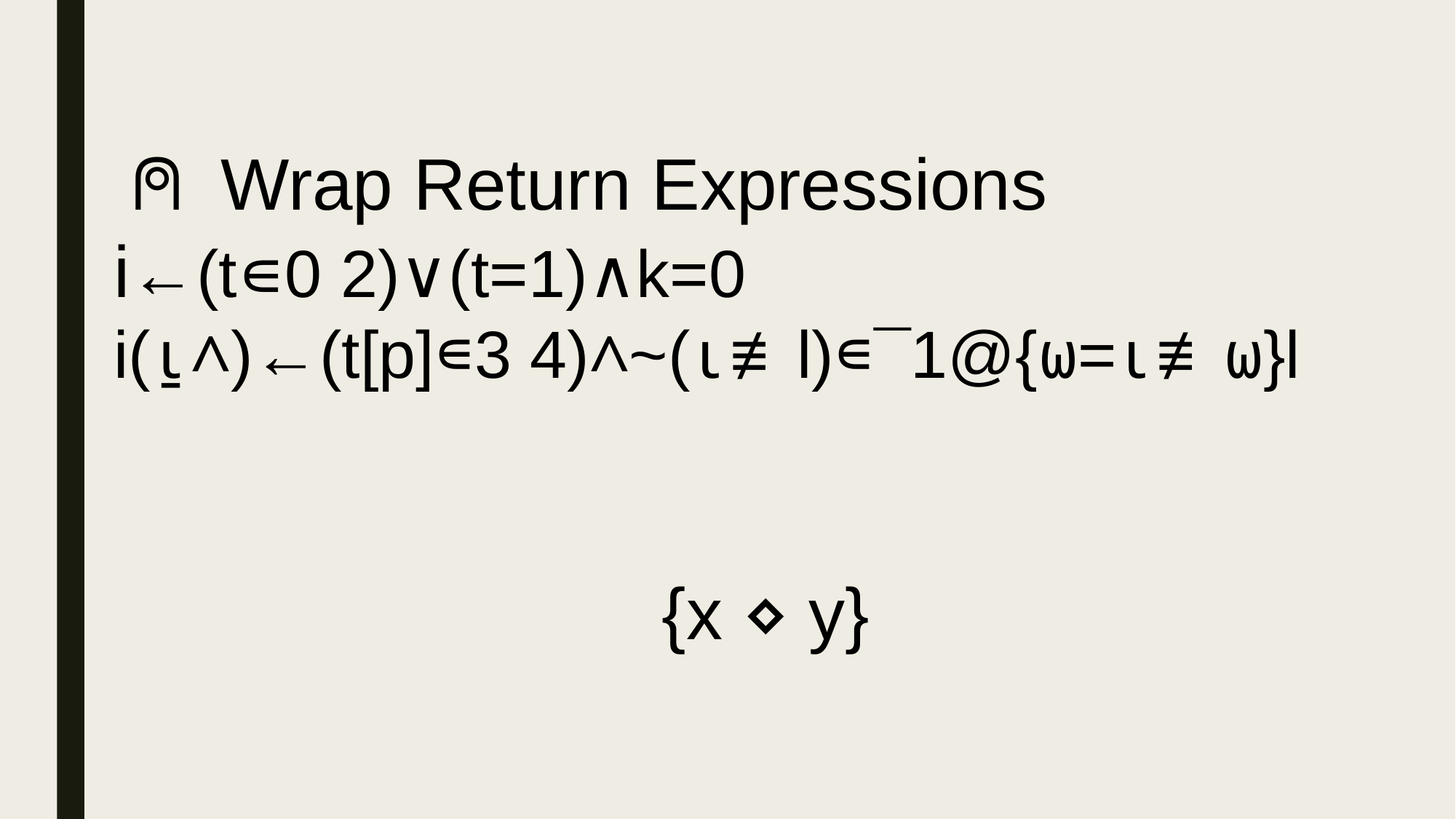

⍝ Wrap Return Expressions
i←(t∊0 2)∨(t=1)∧k=0
i(⍸∧)←(t[p]∊3 4)∧~(⍳≢l)∊¯1@{⍵=⍳≢⍵}l

{x ⋄ y}